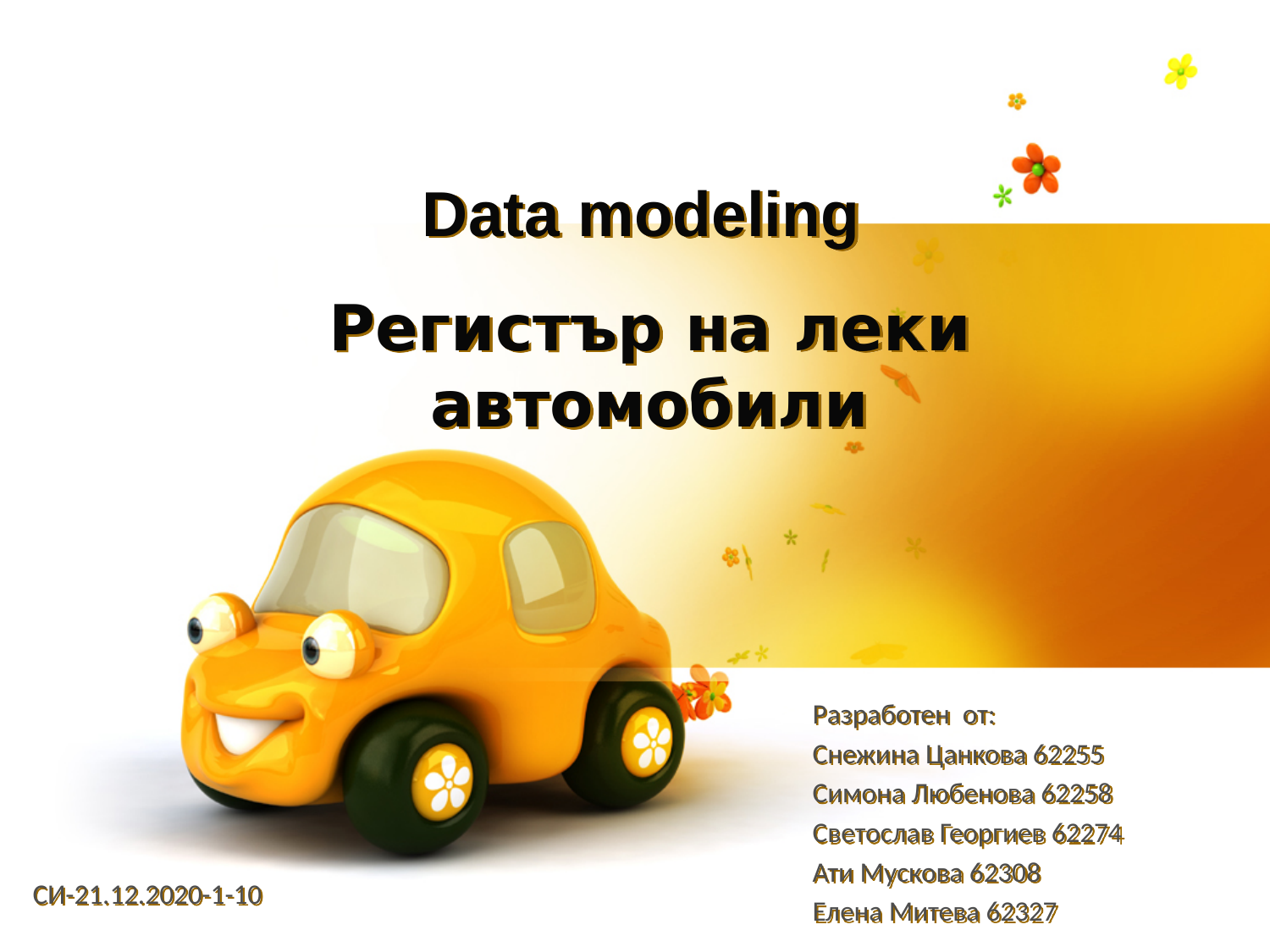

Data modeling
Регистър на леки
автомобили
Разработен  от:
Снежина Цанкова 62255
Симона Любенова 62258
Светослав Георгиев 62274
Ати Мускова 62308
Елена Митева 62327
СИ-21.12.2020-1-10